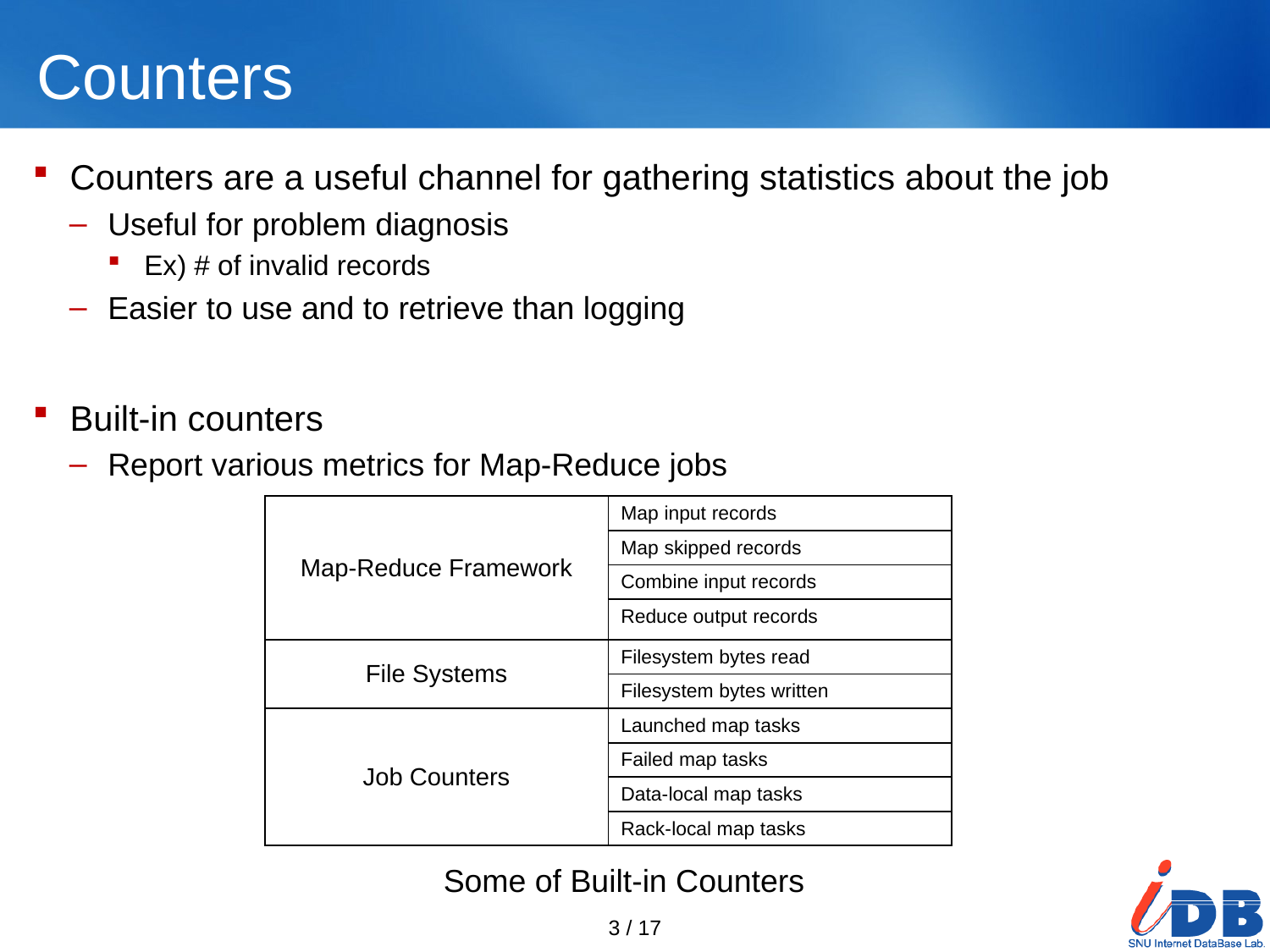

# Counters
Counters are a useful channel for gathering statistics about the job
Useful for problem diagnosis
Ex) # of invalid records
Easier to use and to retrieve than logging

Built-in counters
Report various metrics for Map-Reduce jobs

| Map-Reduce Framework | Map input records |
| --- | --- |
|  | Map skipped records |
|  | Combine input records |
|  | Reduce output records |
| File Systems | Filesystem bytes read |
|  | Filesystem bytes written |
| Job Counters | Launched map tasks |
|  | Failed map tasks |
|  | Data-local map tasks |
|  | Rack-local map tasks |
Some of Built-in Counters
3 / 17